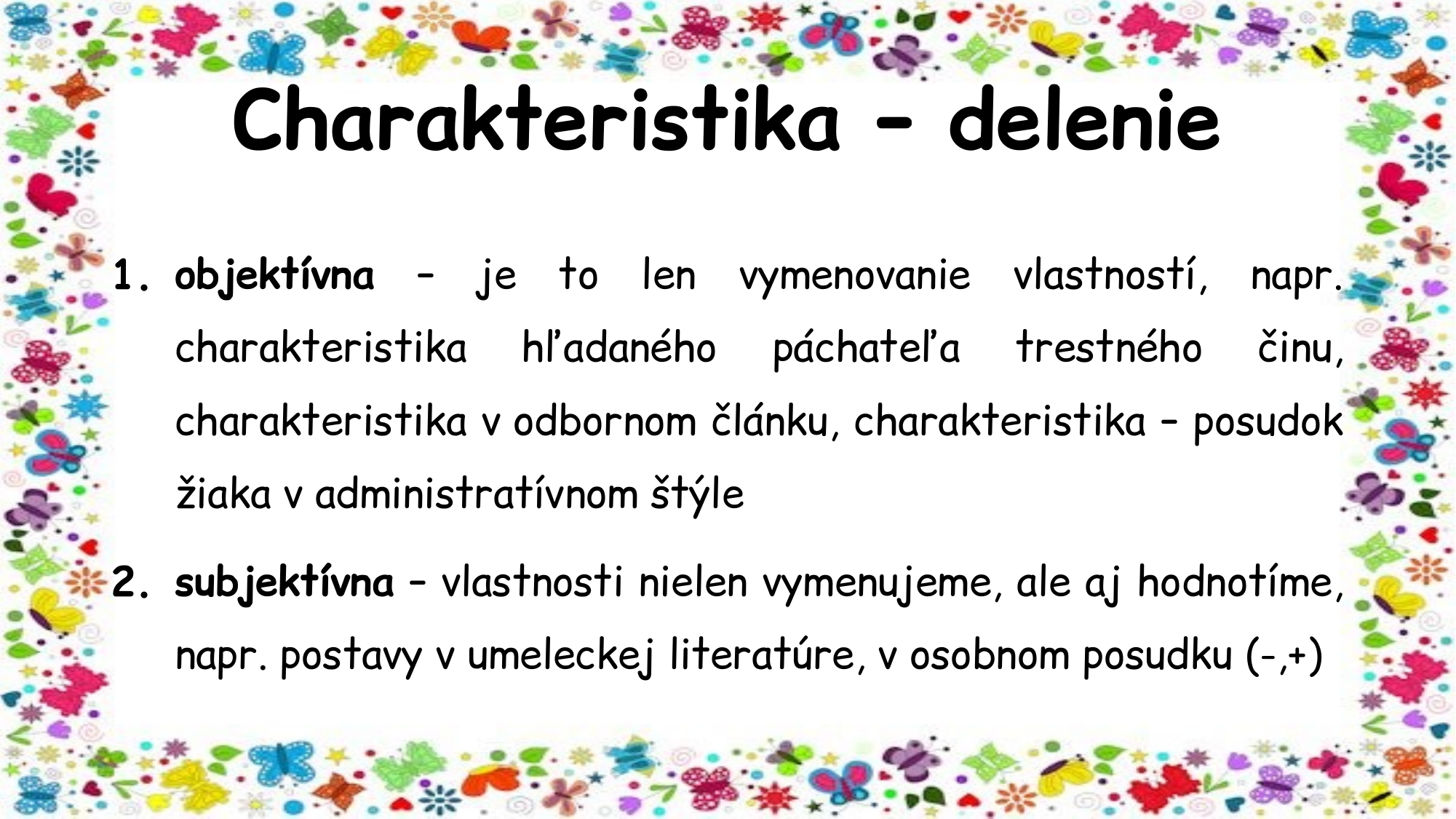

# Charakteristika – delenie
objektívna – je to len vymenovanie vlastností, napr. charakteristika hľadaného páchateľa trestného činu, charakteristika v odbornom článku, charakteristika – posudok žiaka v administratívnom štýle
subjektívna – vlastnosti nielen vymenujeme, ale aj hodnotíme, napr. postavy v umeleckej literatúre, v osobnom posudku (-,+)